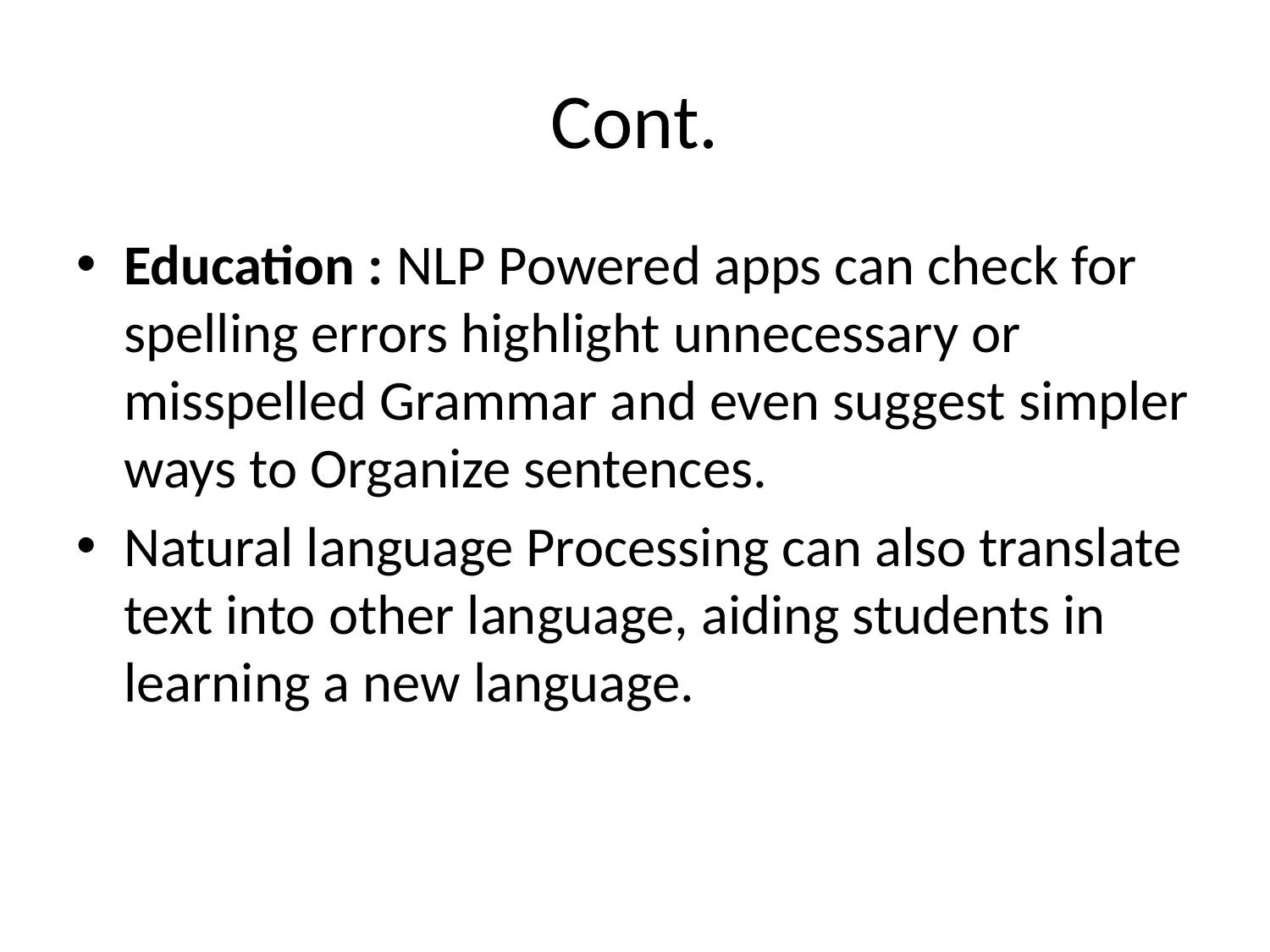

# Cont.
Education : NLP Powered apps can check for spelling errors highlight unnecessary or misspelled Grammar and even suggest simpler ways to Organize sentences.
Natural language Processing can also translate text into other language, aiding students in learning a new language.